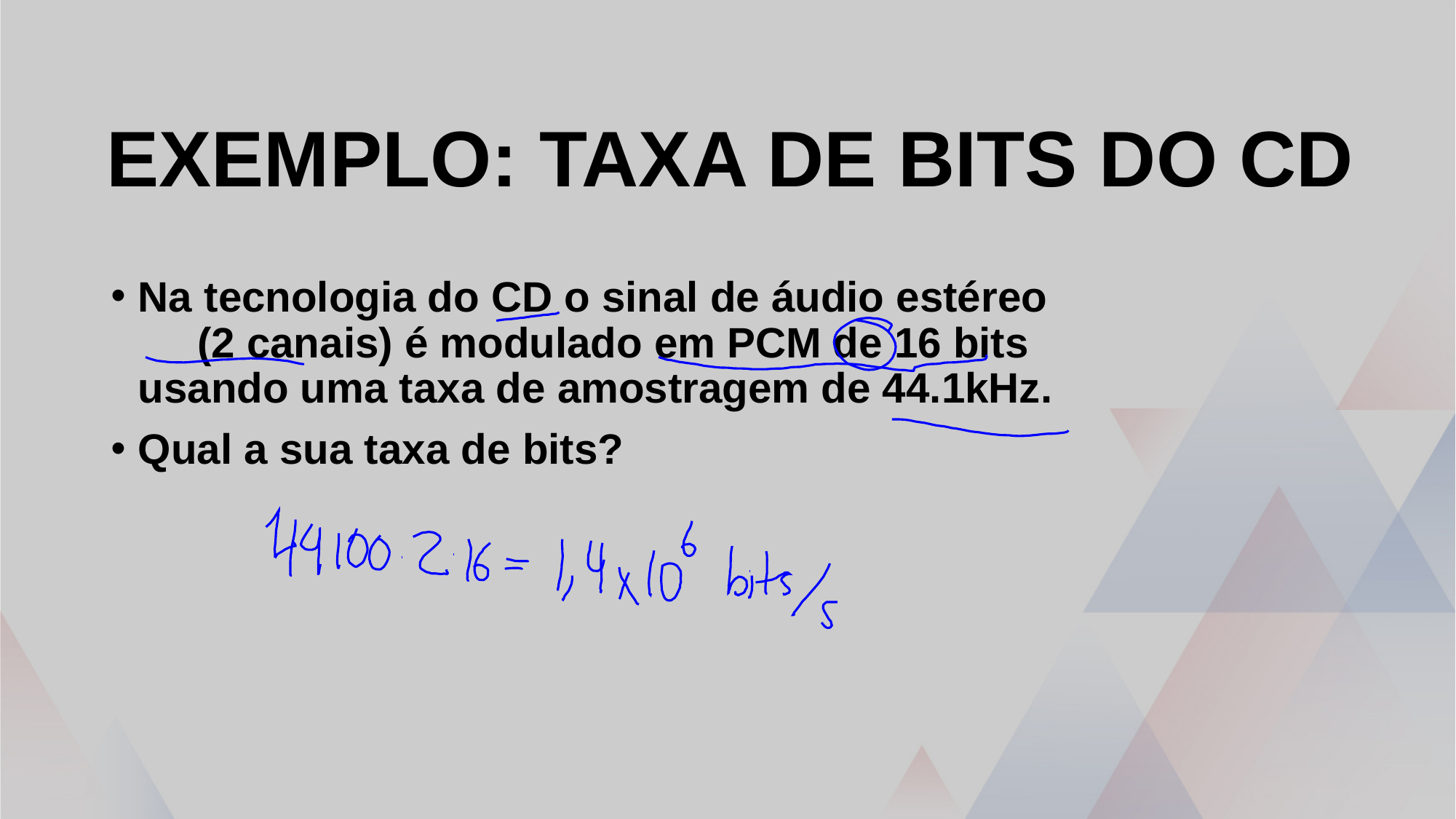

# exemplo: taxa de bits do cd
Na tecnologia do CD o sinal de áudio estéreo            (2 canais) é modulado em PCM de 16 bits usando uma taxa de amostragem de 44.1kHz.
Qual a sua taxa de bits?